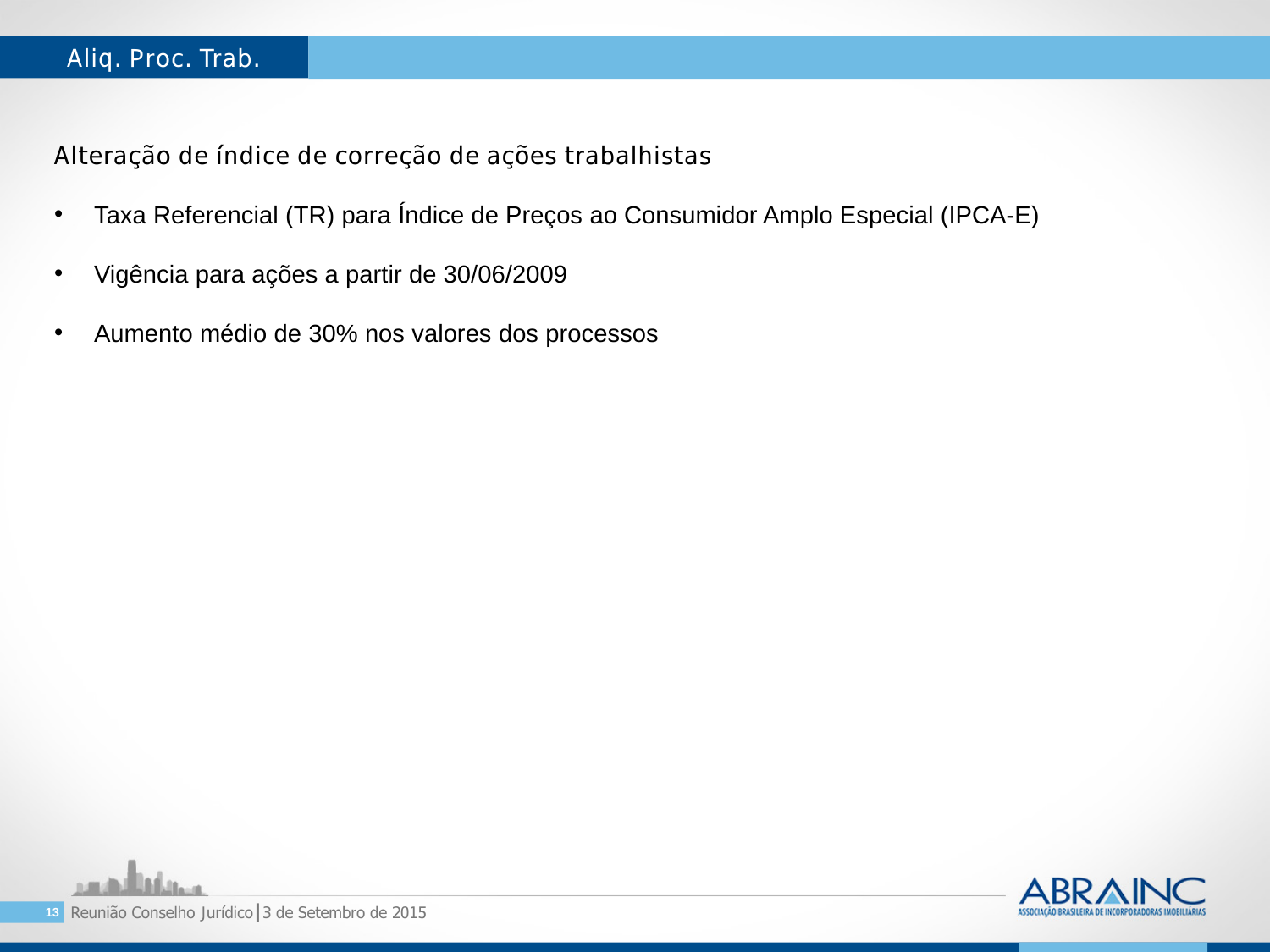

Aliq. Proc. Trab.

Alteração de índice de correção de ações trabalhistas

Taxa Referencial (TR) para Índice de Preços ao Consumidor Amplo Especial (IPCA-E)

Vigência para ações a partir de 30/06/2009

Aumento médio de 30% nos valores dos processos